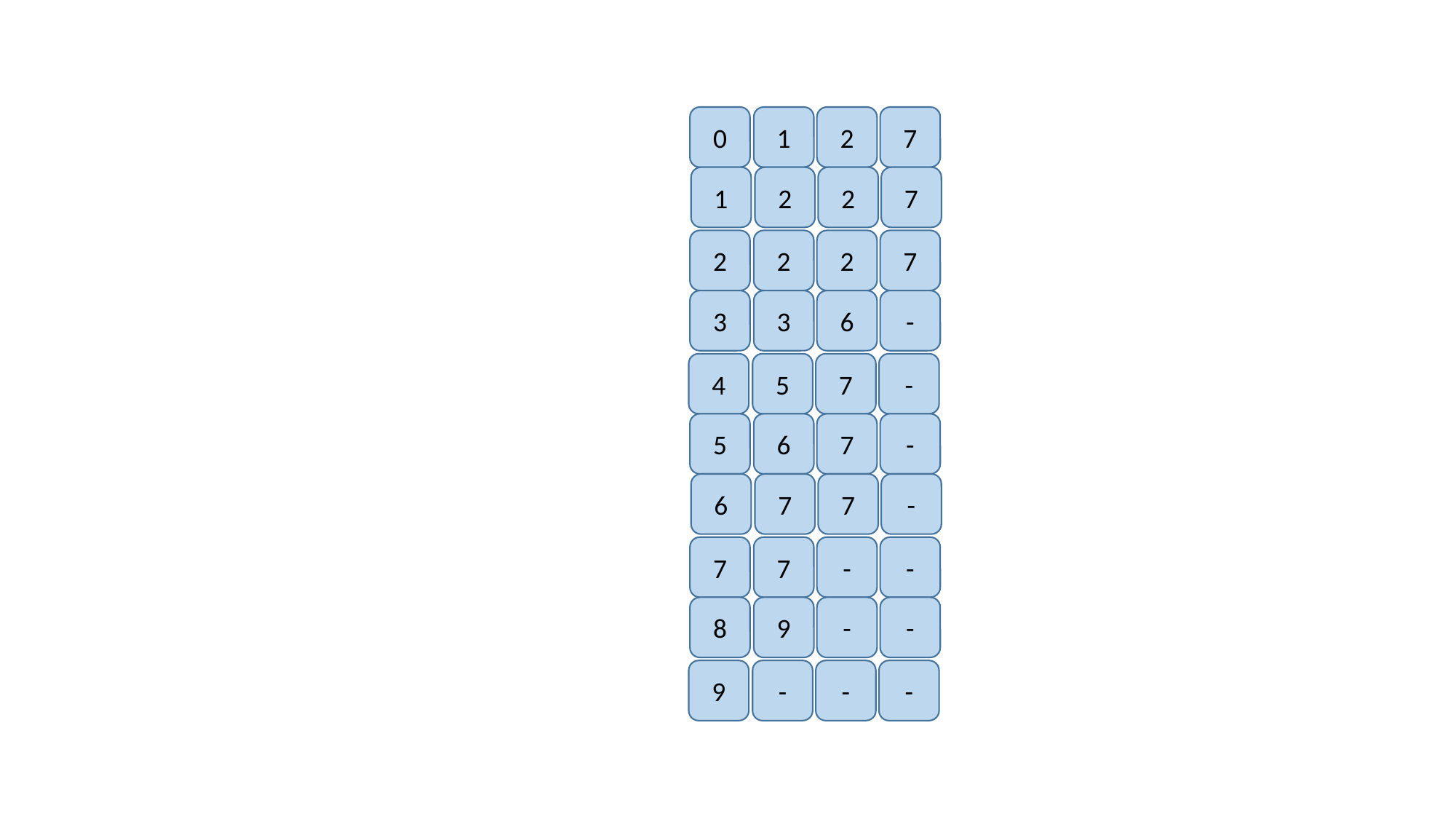

0
1
2
7
1
2
2
7
2
2
2
7
3
3
6
-
4
5
7
-
5
6
7
-
6
7
7
-
7
7
-
-
8
9
-
-
9
-
-
-